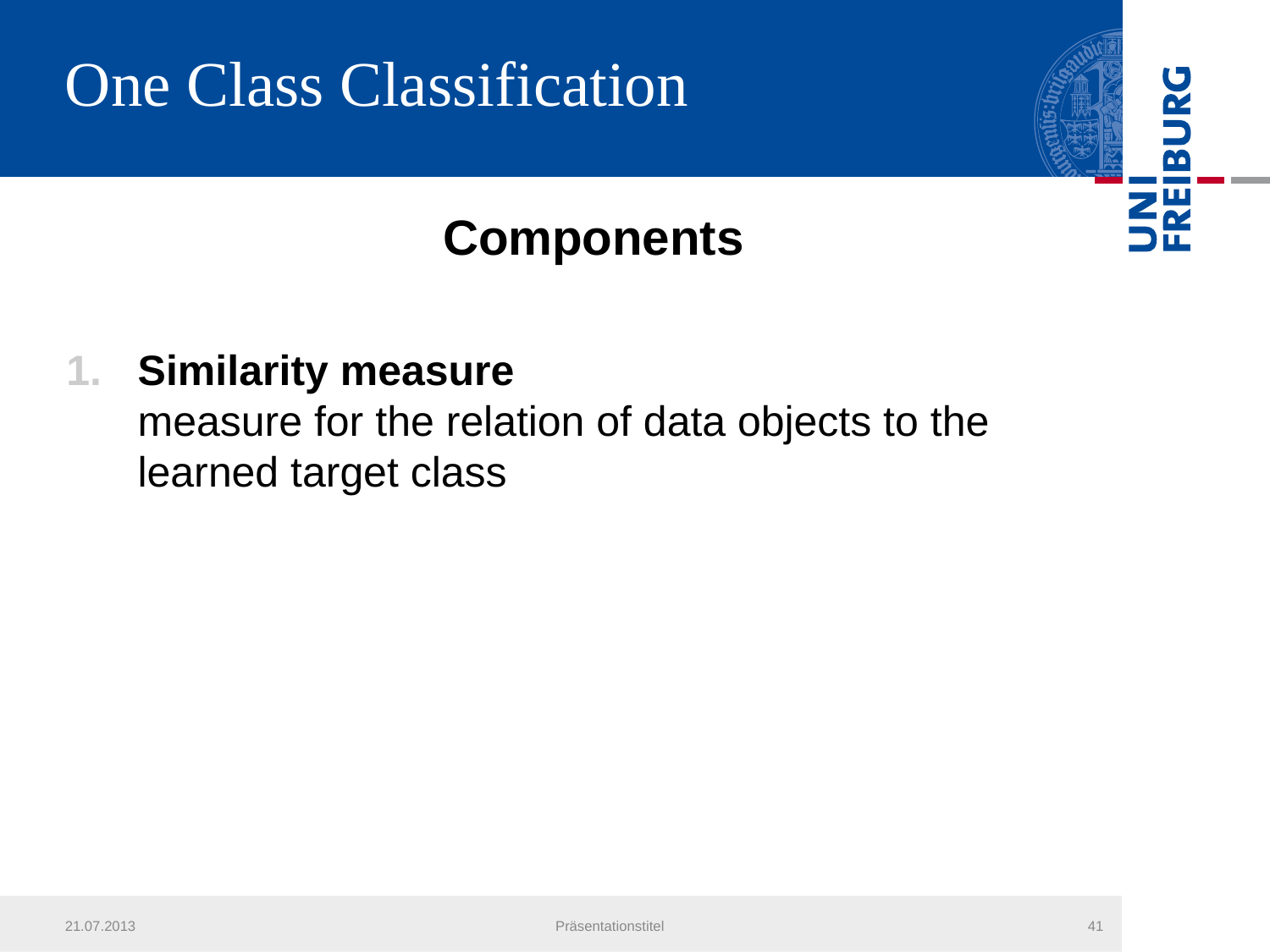

# One Class Classification
Components

Similarity measure                                       measure for the relation of data objects to the learned target class

21.07.2013
Präsentationstitel
41